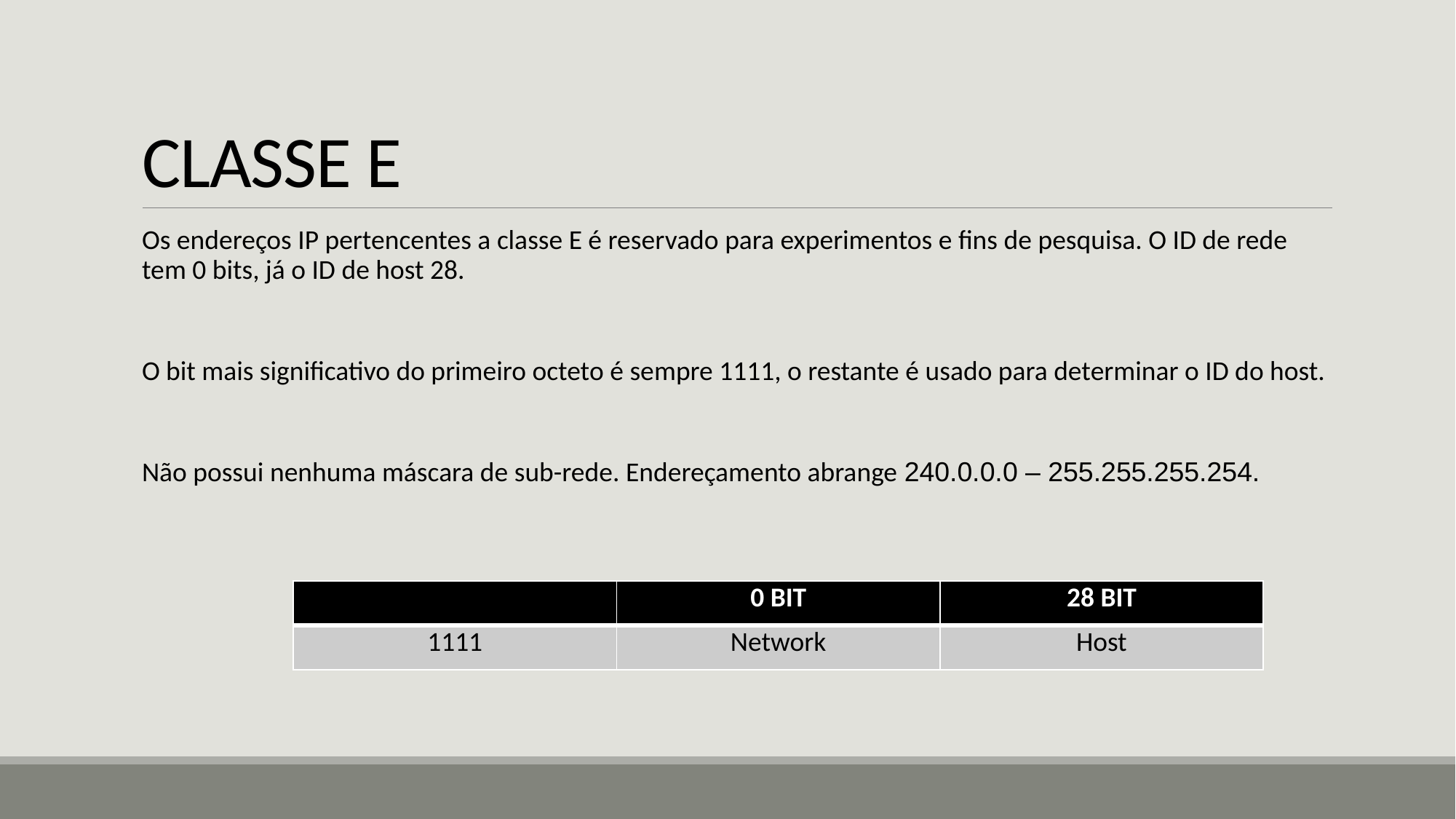

# CLASSE E
Os endereços IP pertencentes a classe E é reservado para experimentos e fins de pesquisa. O ID de rede tem 0 bits, já o ID de host 28.

O bit mais significativo do primeiro octeto é sempre 1111, o restante é usado para determinar o ID do host.

Não possui nenhuma máscara de sub-rede. Endereçamento abrange 240.0.0.0 – 255.255.255.254.

|  | 0 BIT | 28 BIT |
| --- | --- | --- |
| 1111 | Network | Host |